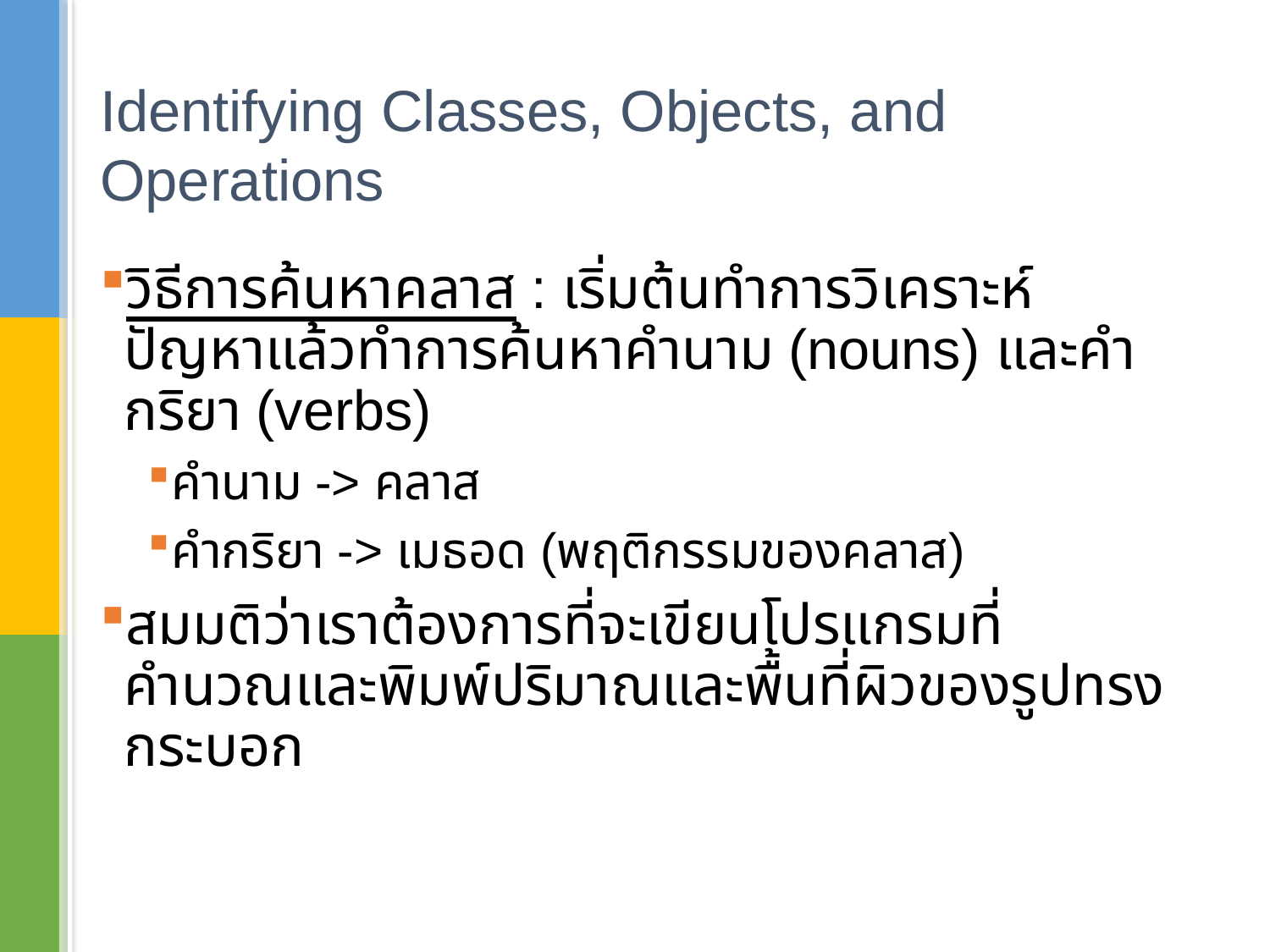

# Identifying Classes, Objects, and Operations
วิธีการค้นหาคลาส : เริ่มต้นทำการวิเคราะห์ปัญหาแล้วทำการค้นหาคำนาม (nouns) และคำกริยา (verbs)
คำนาม -> คลาส
คำกริยา -> เมธอด (พฤติกรรมของคลาส)
สมมติว่าเราต้องการที่จะเขียนโปรแกรมที่คำนวณและพิมพ์ปริมาณและพื้นที่ผิวของรูปทรงกระบอก